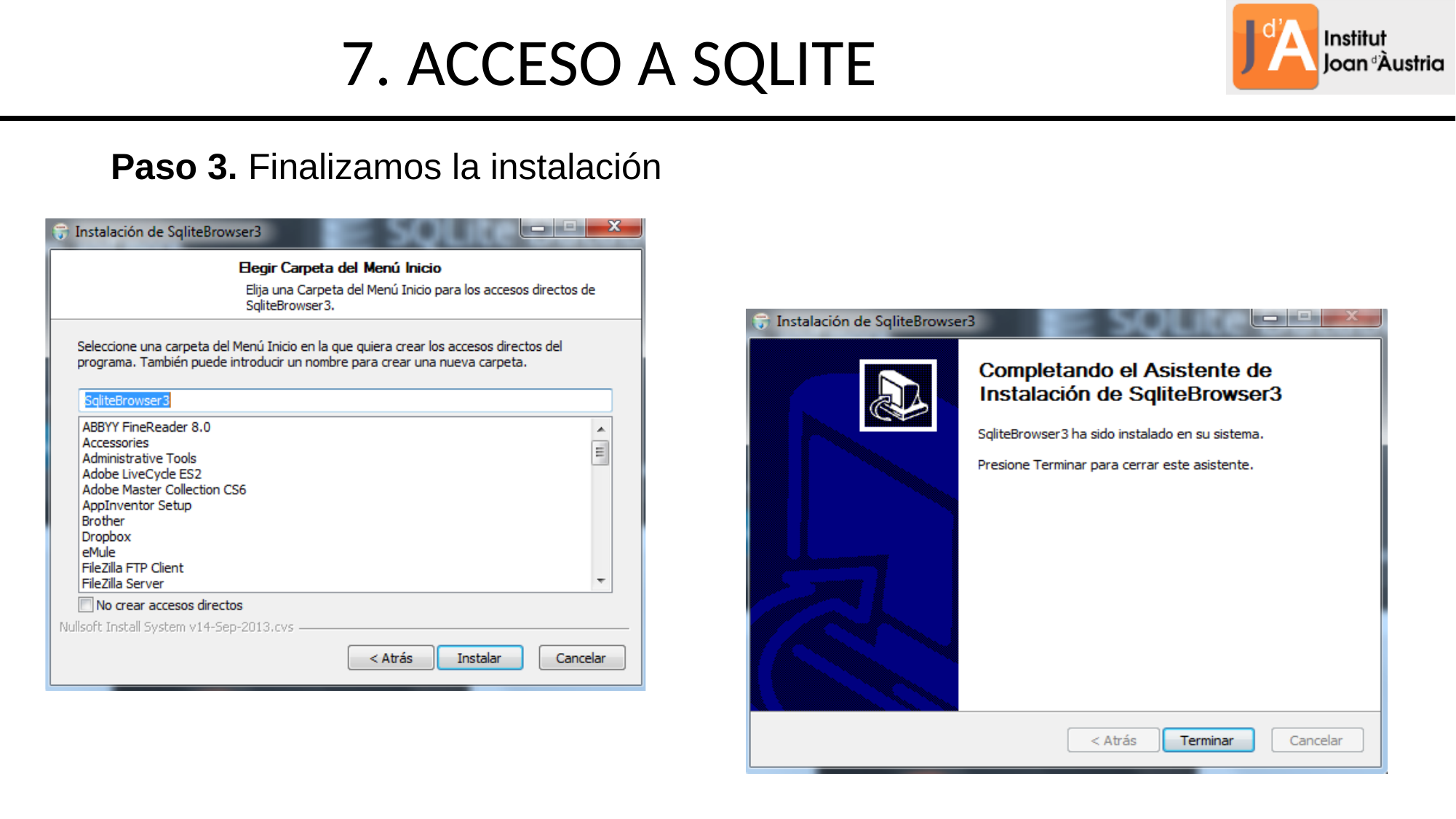

7. ACCESO A SQLITE
Paso 3. Finalizamos la instalación